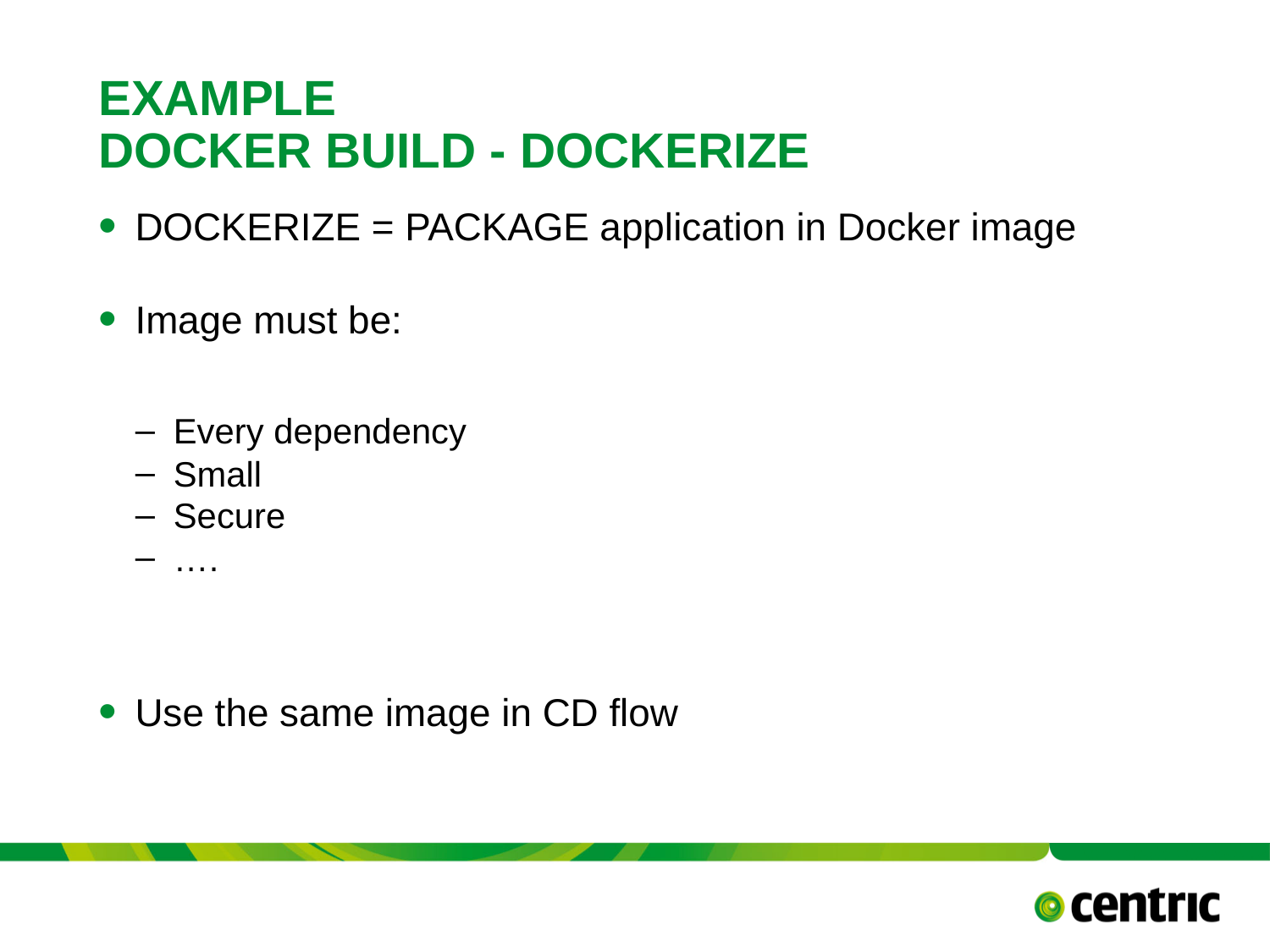

# EXAMPLE DOCKER BUILD - DOCKERIZE
DOCKERIZE = PACKAGE application in Docker image

Image must be:

Every dependency
Small
Secure
….

Use the same image in CD flow

TITLE PRESENTATION
September 13, 2017